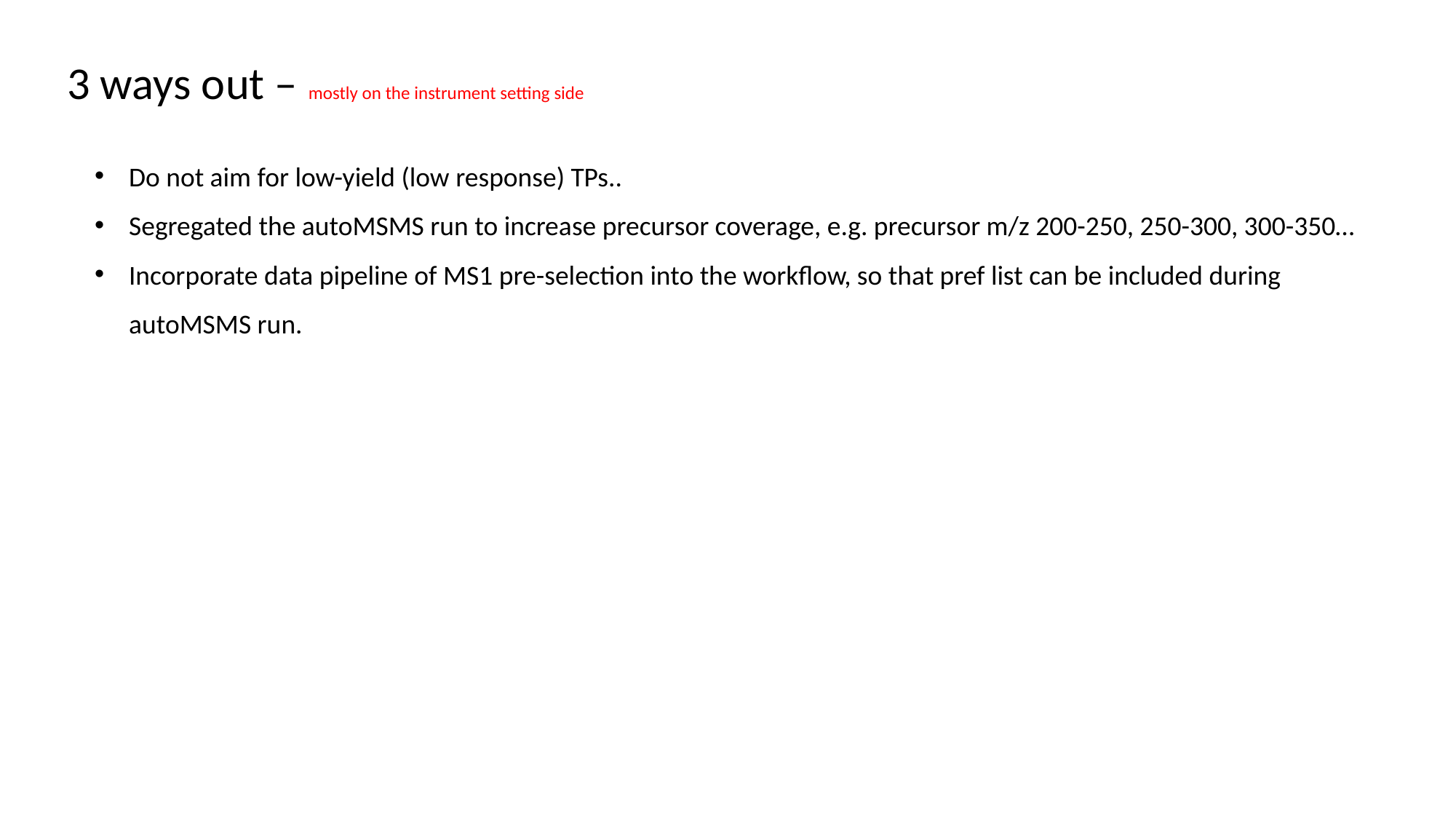

3 ways out – mostly on the instrument setting side
Do not aim for low-yield (low response) TPs..
Segregated the autoMSMS run to increase precursor coverage, e.g. precursor m/z 200-250, 250-300, 300-350…
Incorporate data pipeline of MS1 pre-selection into the workflow, so that pref list can be included during autoMSMS run.